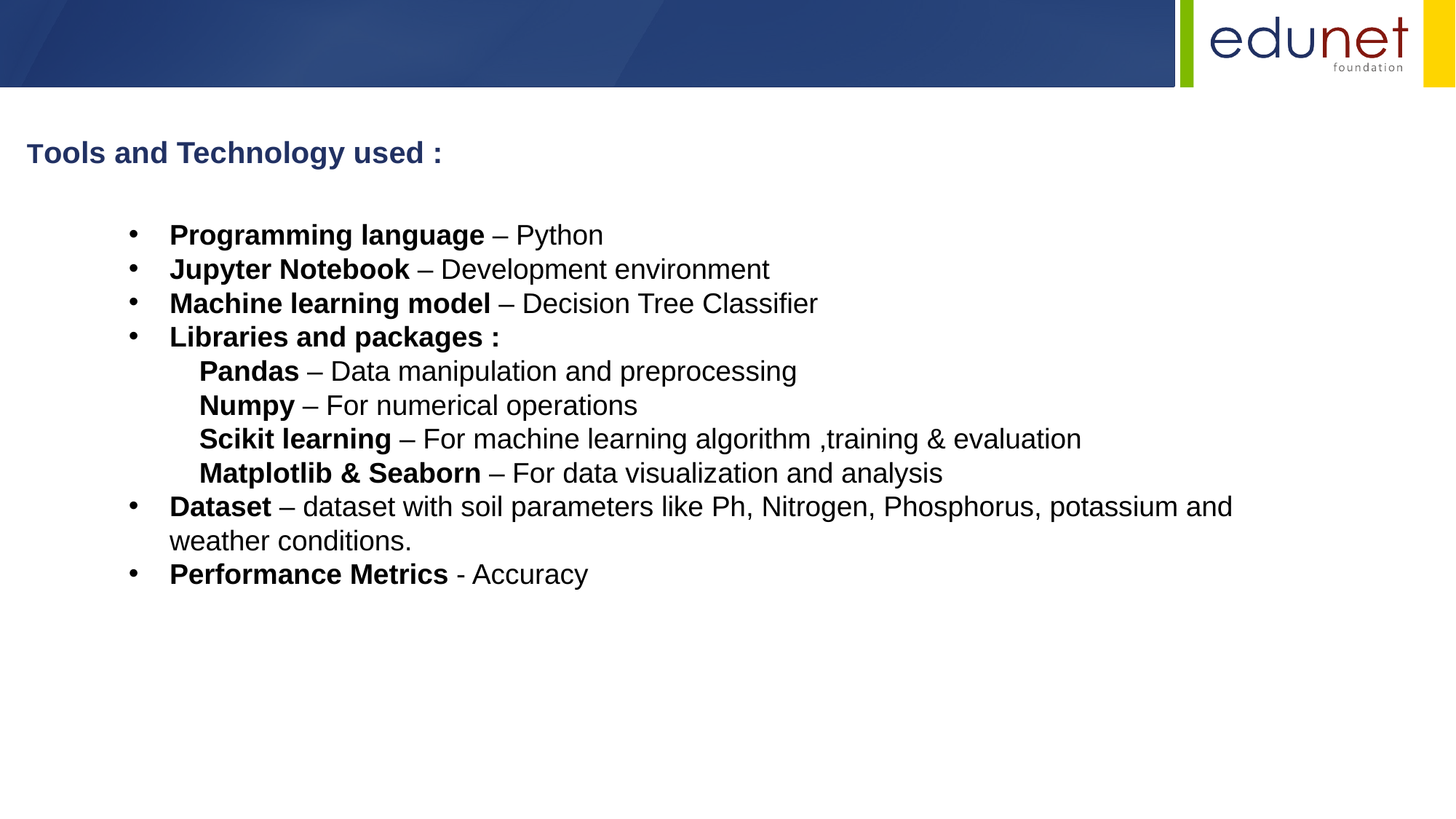

Tools and Technology used :
Programming language – Python
Jupyter Notebook – Development environment
Machine learning model – Decision Tree Classifier
Libraries and packages :
         Pandas – Data manipulation and preprocessing
         Numpy – For numerical operations
         Scikit learning – For machine learning algorithm ,training & evaluation
         Matplotlib & Seaborn – For data visualization and analysis
Dataset – dataset with soil parameters like Ph, Nitrogen, Phosphorus, potassium and weather conditions.
Performance Metrics - Accuracy